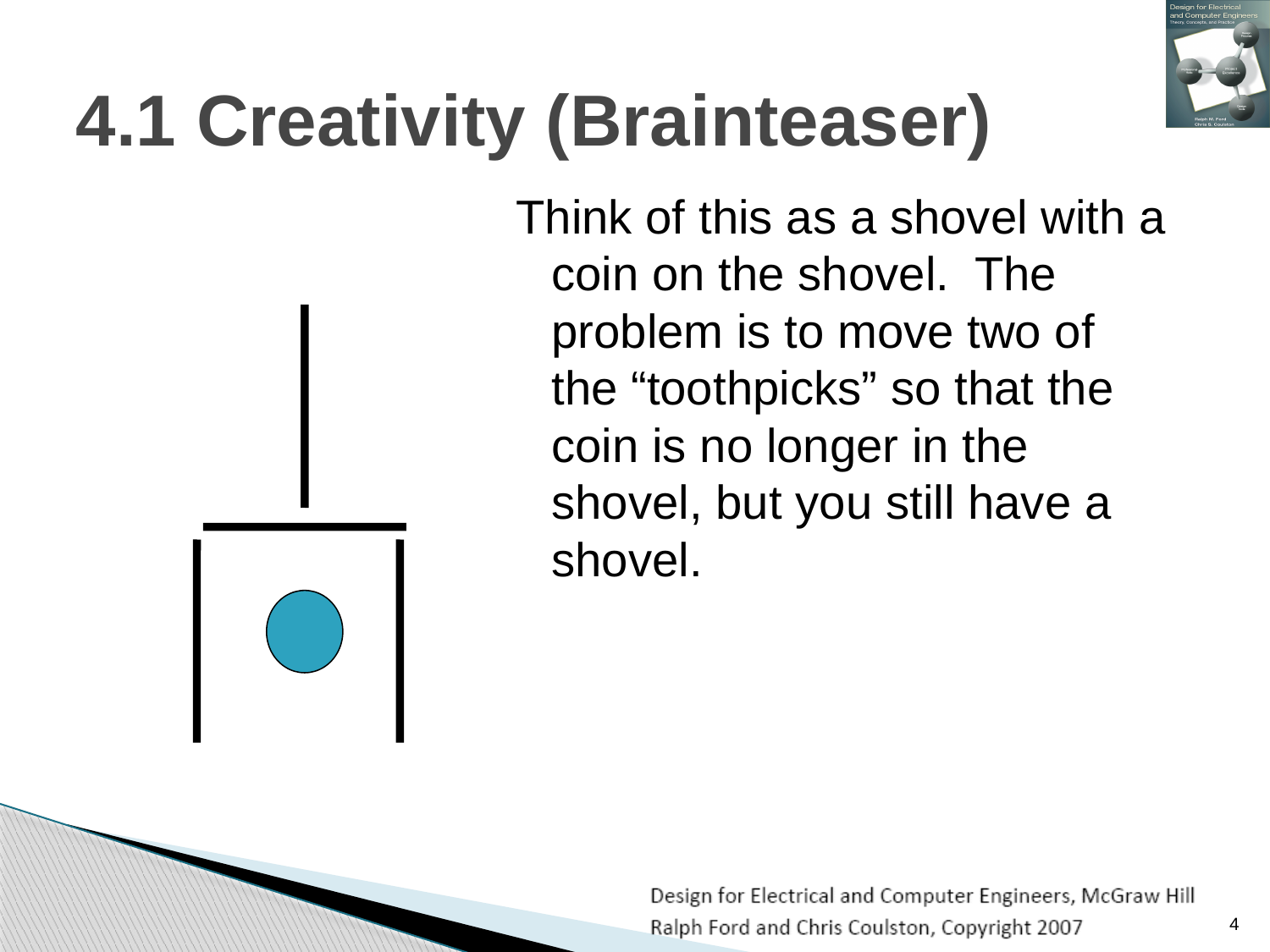

# 4.1 Creativity (Brainteaser)
Think of this as a shovel with a coin on the shovel.  The problem is to move two of the “toothpicks” so that the coin is no longer in the shovel, but you still have a shovel.

4